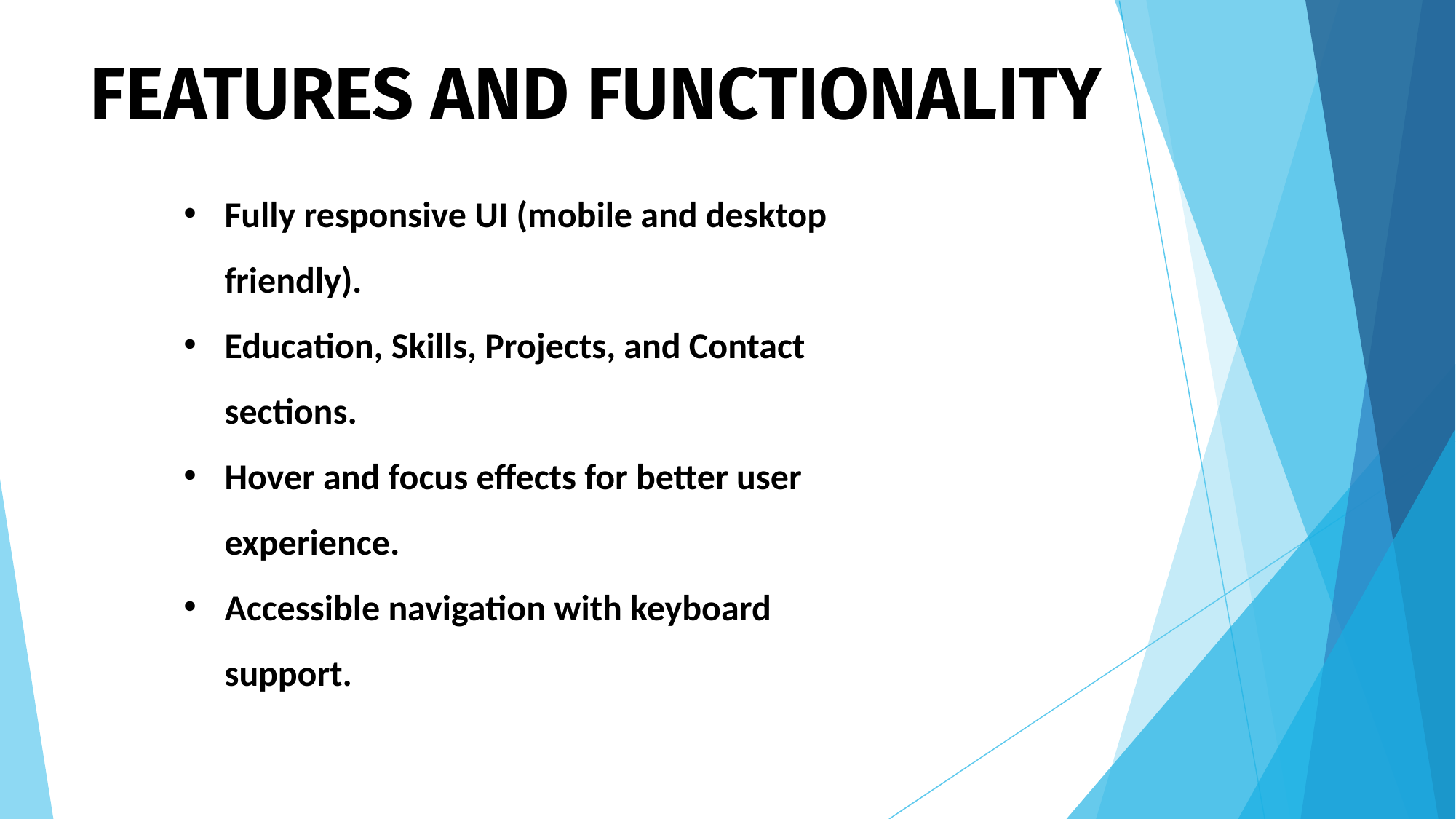

# FEATURES AND FUNCTIONALITY
Fully responsive UI (mobile and desktop friendly).
Education, Skills, Projects, and Contact sections.
Hover and focus effects for better user experience.
Accessible navigation with keyboard support.